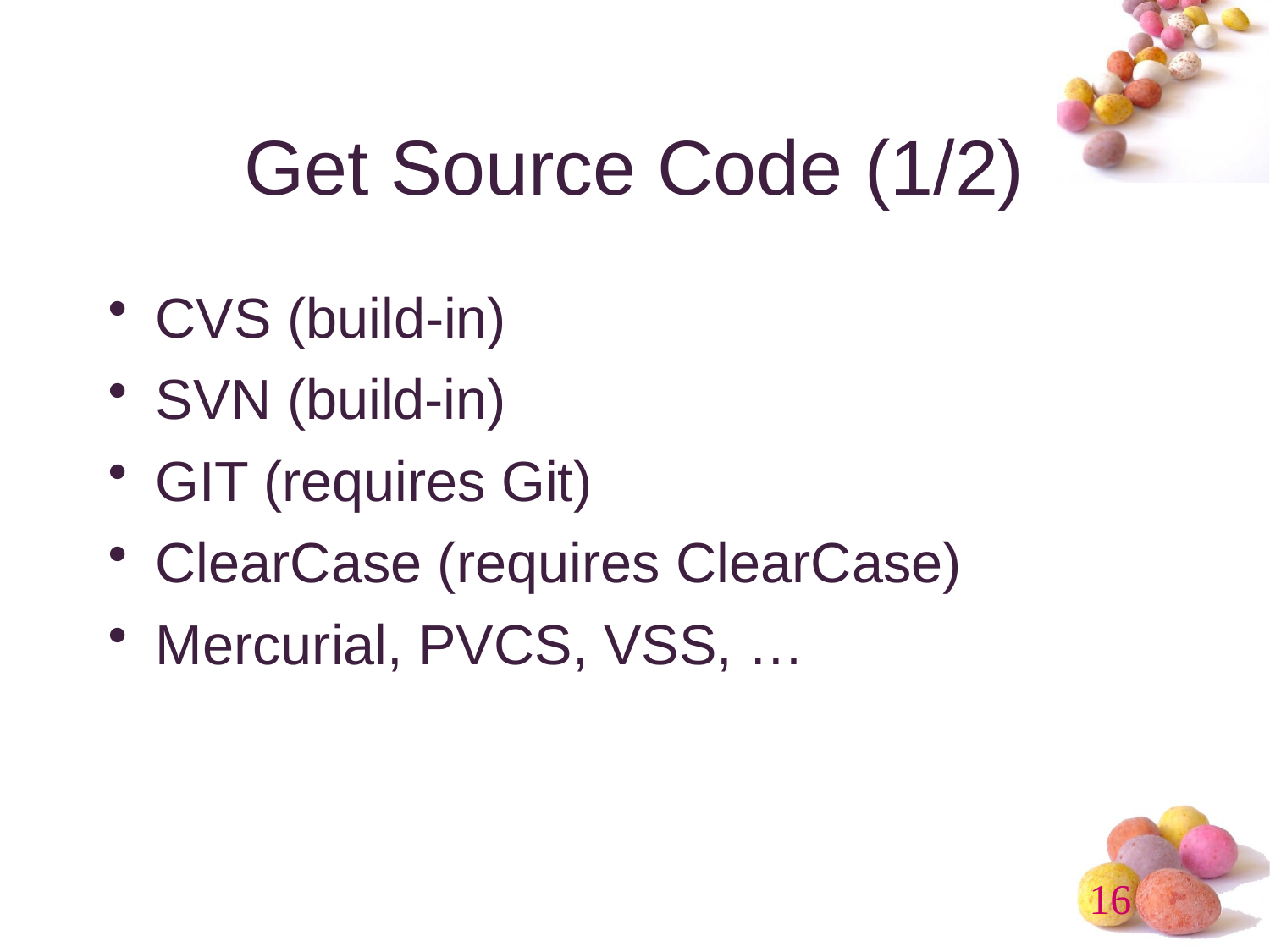

# Get Source Code (1/2)
CVS (build-in)
SVN (build-in)
GIT (requires Git)
ClearCase (requires ClearCase)
Mercurial, PVCS, VSS, …
16